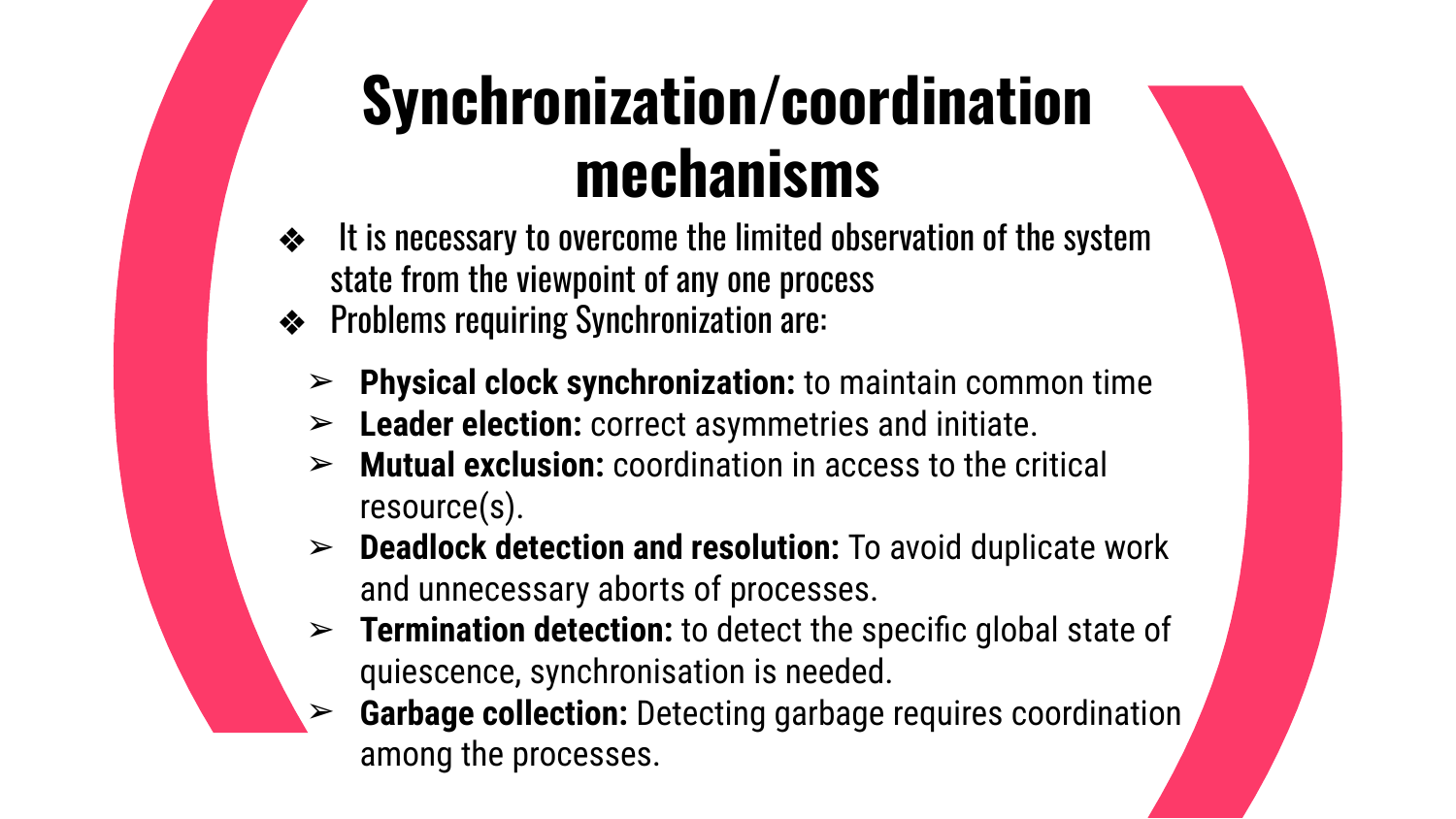

# Synchronization/coordination mechanisms
 It is necessary to overcome the limited observation of the system state from the viewpoint of any one process
Problems requiring Synchronization are:
Physical clock synchronization: to maintain common time
Leader election: correct asymmetries and initiate.
Mutual exclusion: coordination in access to the critical resource(s).
Deadlock detection and resolution: To avoid duplicate work and unnecessary aborts of processes.
Termination detection: to detect the specific global state of quiescence, synchronisation is needed.
Garbage collection: Detecting garbage requires coordination among the processes.